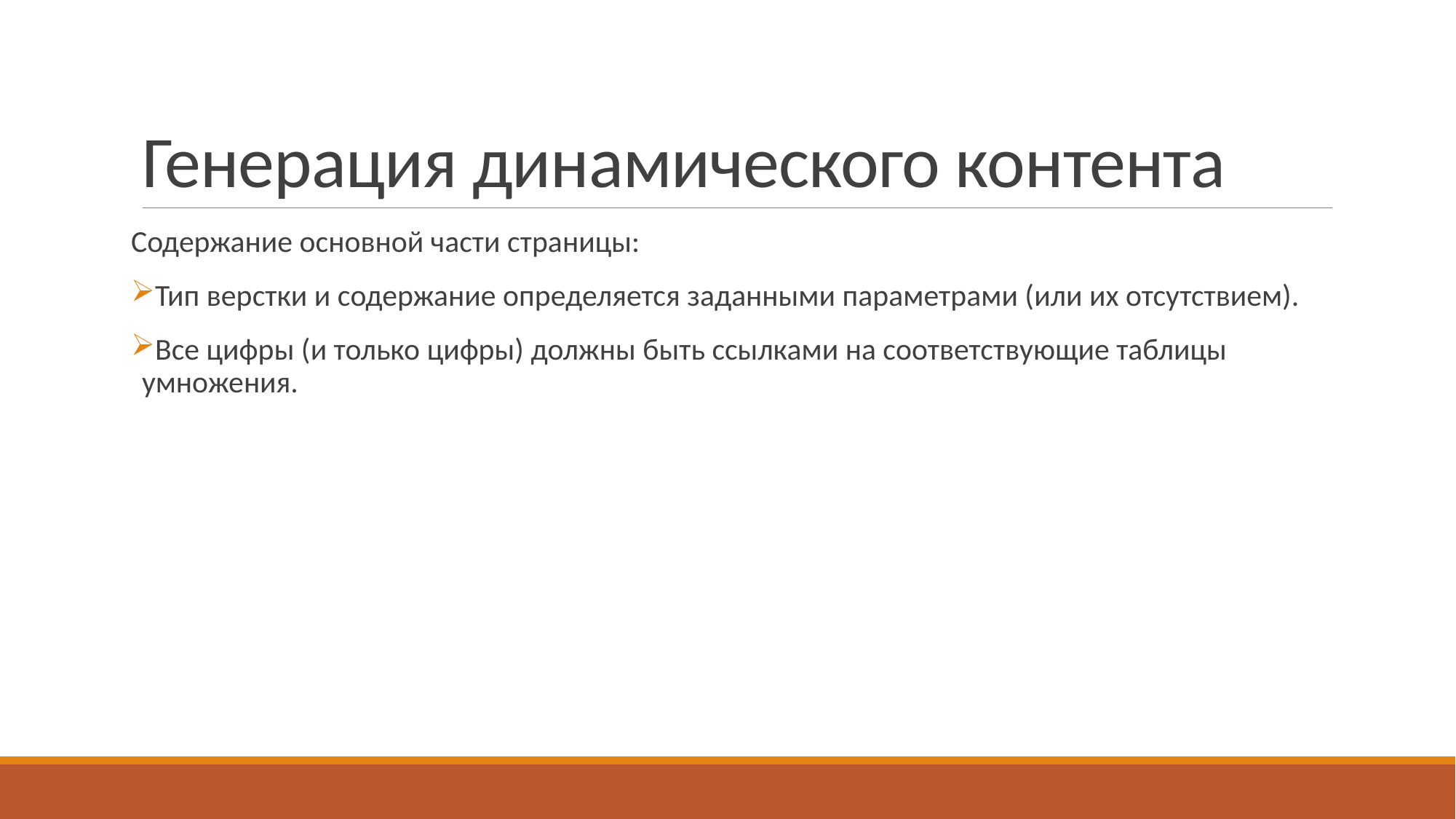

# Генерация динамического контента
Содержание основной части страницы:
Тип верстки и содержание определяется заданными параметрами (или их отсутствием).
Все цифры (и только цифры) должны быть ссылками на соответствующие таблицы умножения.